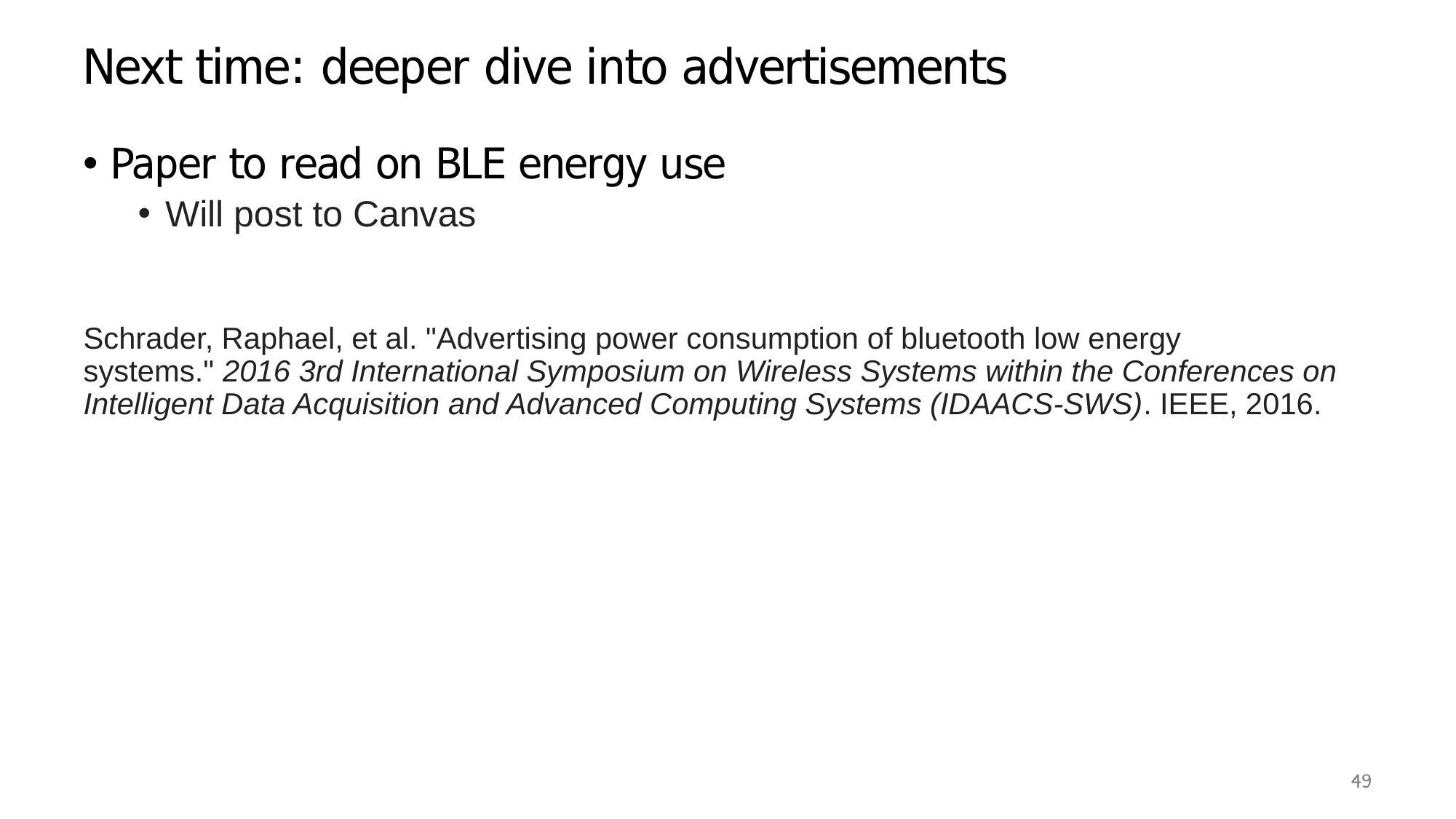

# Next time: deeper dive into advertisements
Paper to read on BLE energy use
Will post to Canvas

Schrader, Raphael, et al. "Advertising power consumption of bluetooth low energy systems." 2016 3rd International Symposium on Wireless Systems within the Conferences on Intelligent Data Acquisition and Advanced Computing Systems (IDAACS-SWS). IEEE, 2016.
49